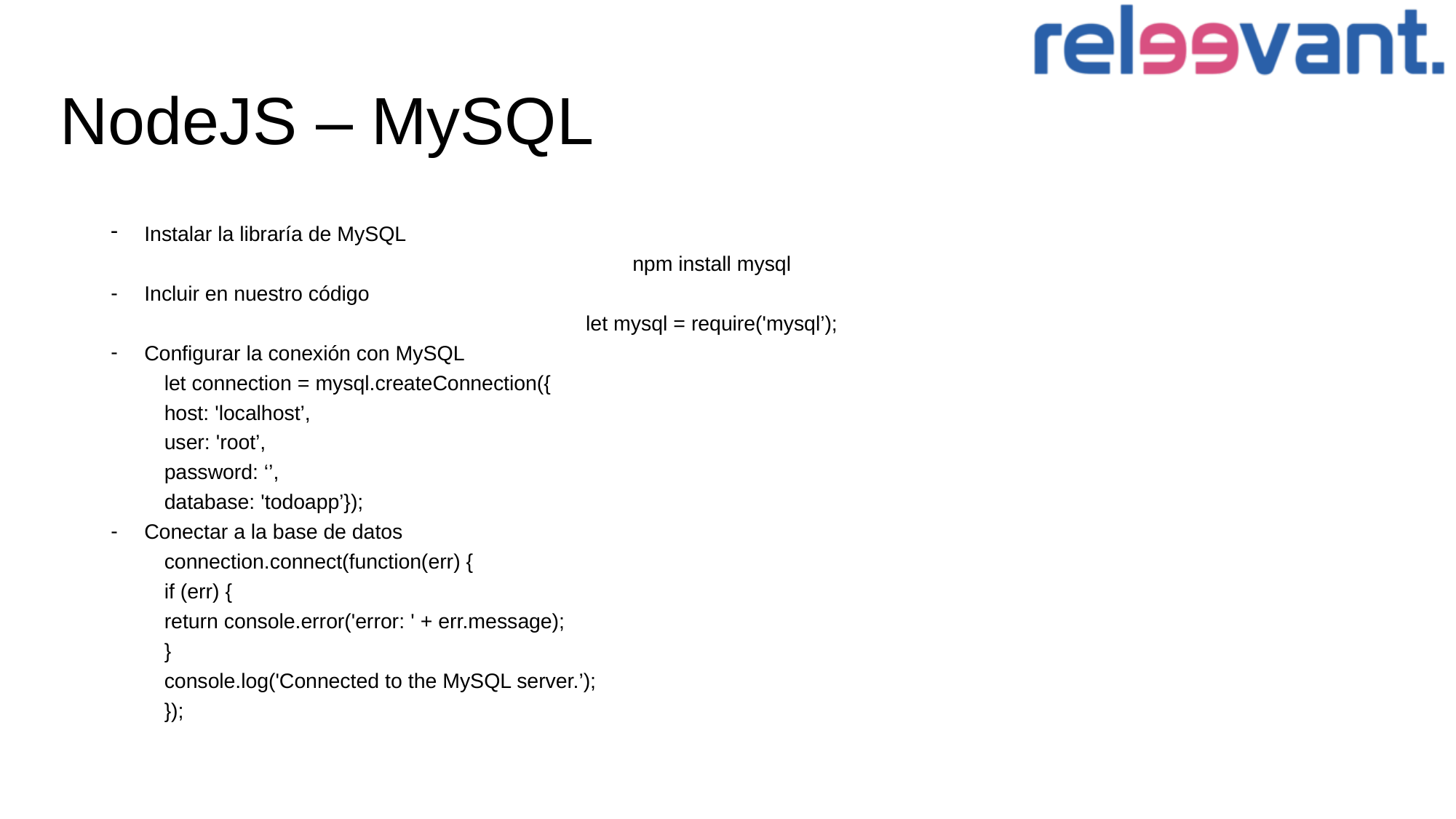

# NodeJS – MySQL
Instalar la libraría de MySQL
npm install mysql
Incluir en nuestro código
let mysql = require('mysql’);
Configurar la conexión con MySQL
		let connection = mysql.createConnection({
				host: 'localhost’,
				user: 'root’,
				password: ‘’,
				database: 'todoapp’});
Conectar a la base de datos
		connection.connect(function(err) {
			if (err) {
				return console.error('error: ' + err.message);
			}
			console.log('Connected to the MySQL server.’);
		});